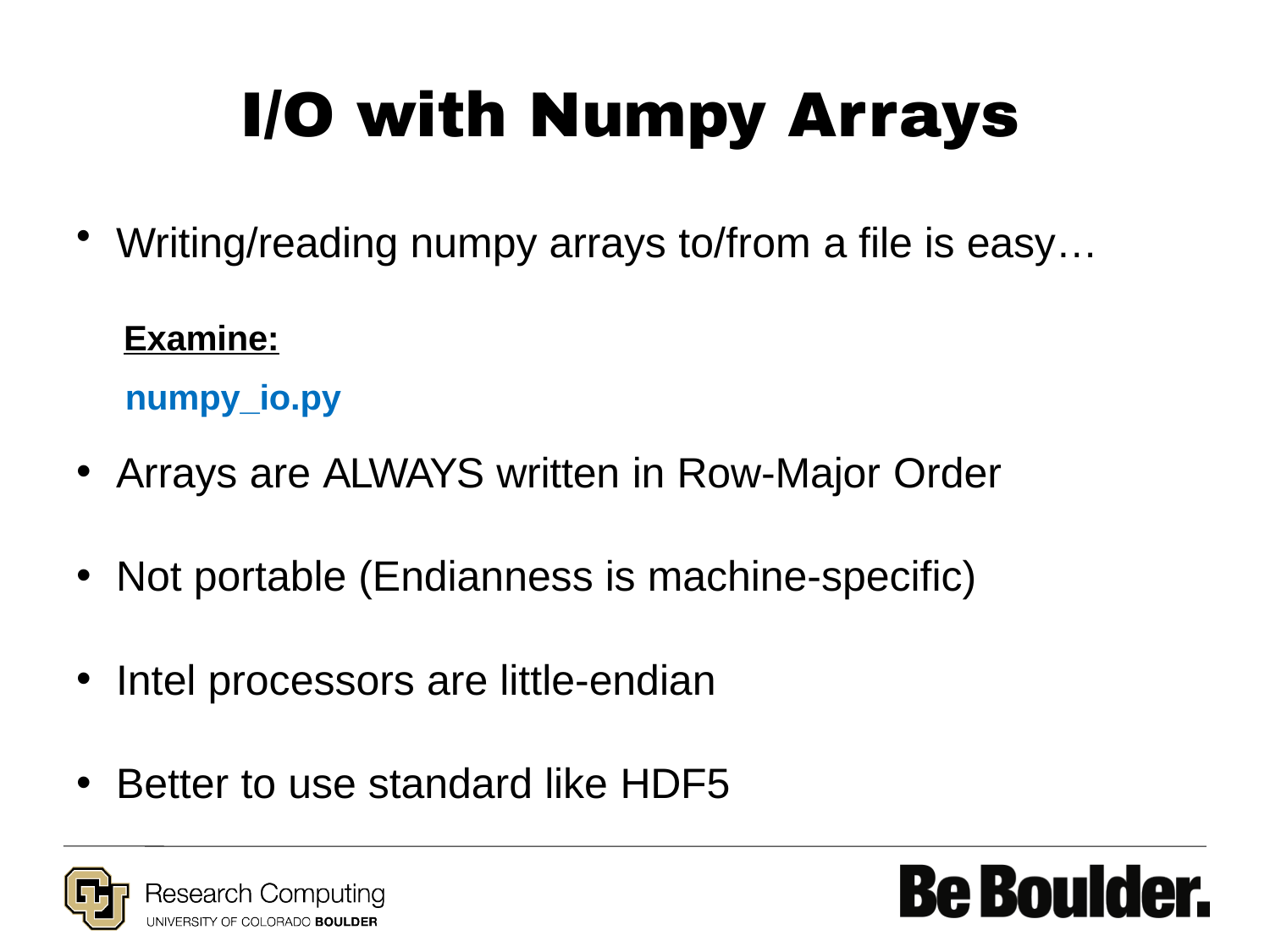

# I/O with Numpy Arrays
Writing/reading numpy arrays to/from a file is easy…

Examine:
numpy_io.py
Arrays are ALWAYS written in Row-Major Order

Not portable (Endianness is machine-specific)

Intel processors are little-endian

Better to use standard like HDF5